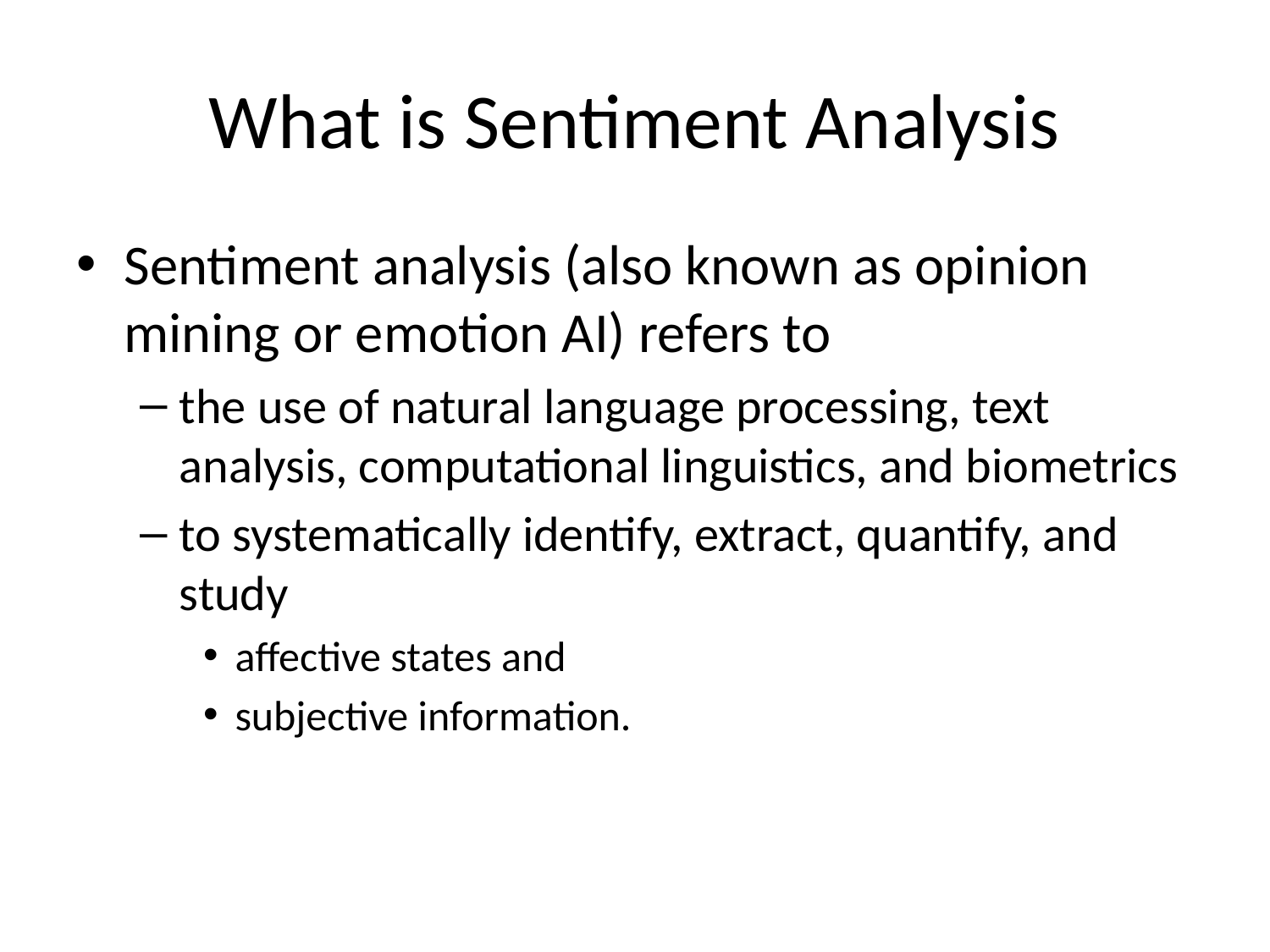

# What is Sentiment Analysis
Sentiment analysis (also known as opinion mining or emotion AI) refers to
the use of natural language processing, text analysis, computational linguistics, and biometrics
to systematically identify, extract, quantify, and study
affective states and
subjective information.